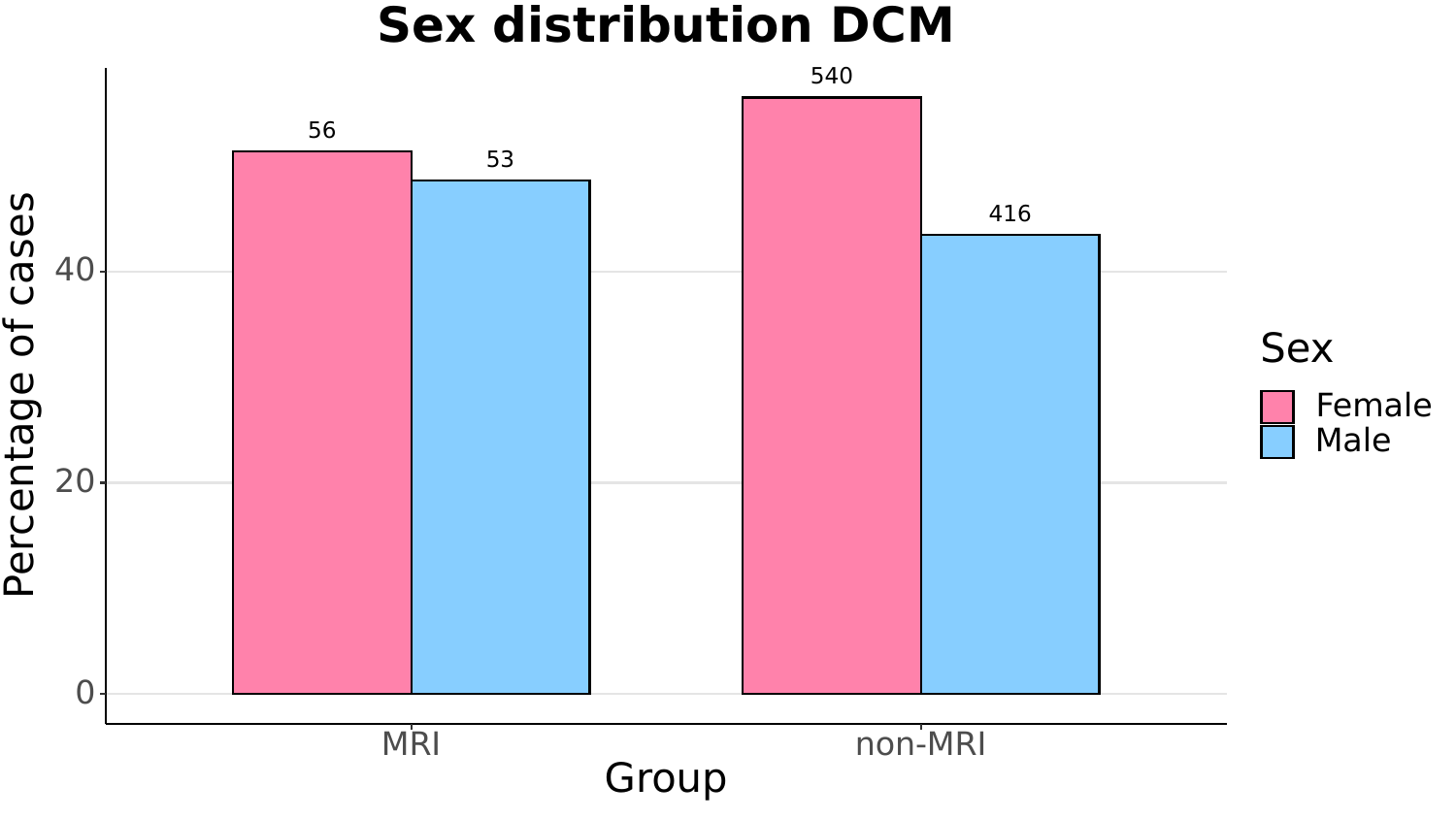

Sex distribution DCM

540

56

53

416

40

Sex
Percentage of cases

Female

Male
20

0

non-MRI
MRI
Group